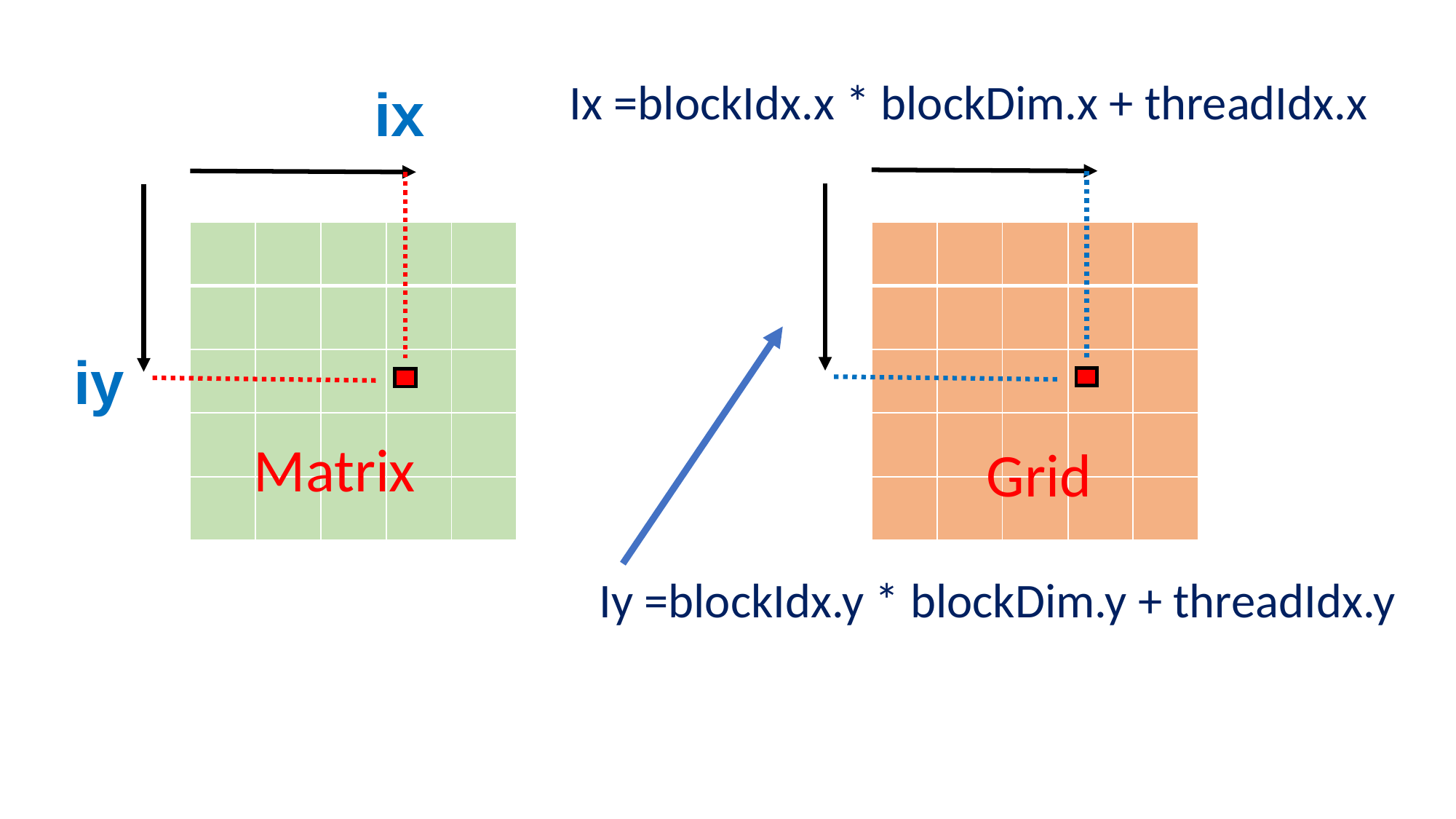

Ix =blockIdx.x * blockDim.x + threadIdx.x
ix
|  |  |  |  |  |
| --- | --- | --- | --- | --- |
|  |  |  |  |  |
|  |  |  |  |  |
|  |  |  |  |  |
|  |  |  |  |  |
|  |  |  |  |  |
| --- | --- | --- | --- | --- |
|  |  |  |  |  |
|  |  |  |  |  |
|  |  |  |  |  |
|  |  |  |  |  |
iy

Matrix
Grid
Iy =blockIdx.y * blockDim.y + threadIdx.y